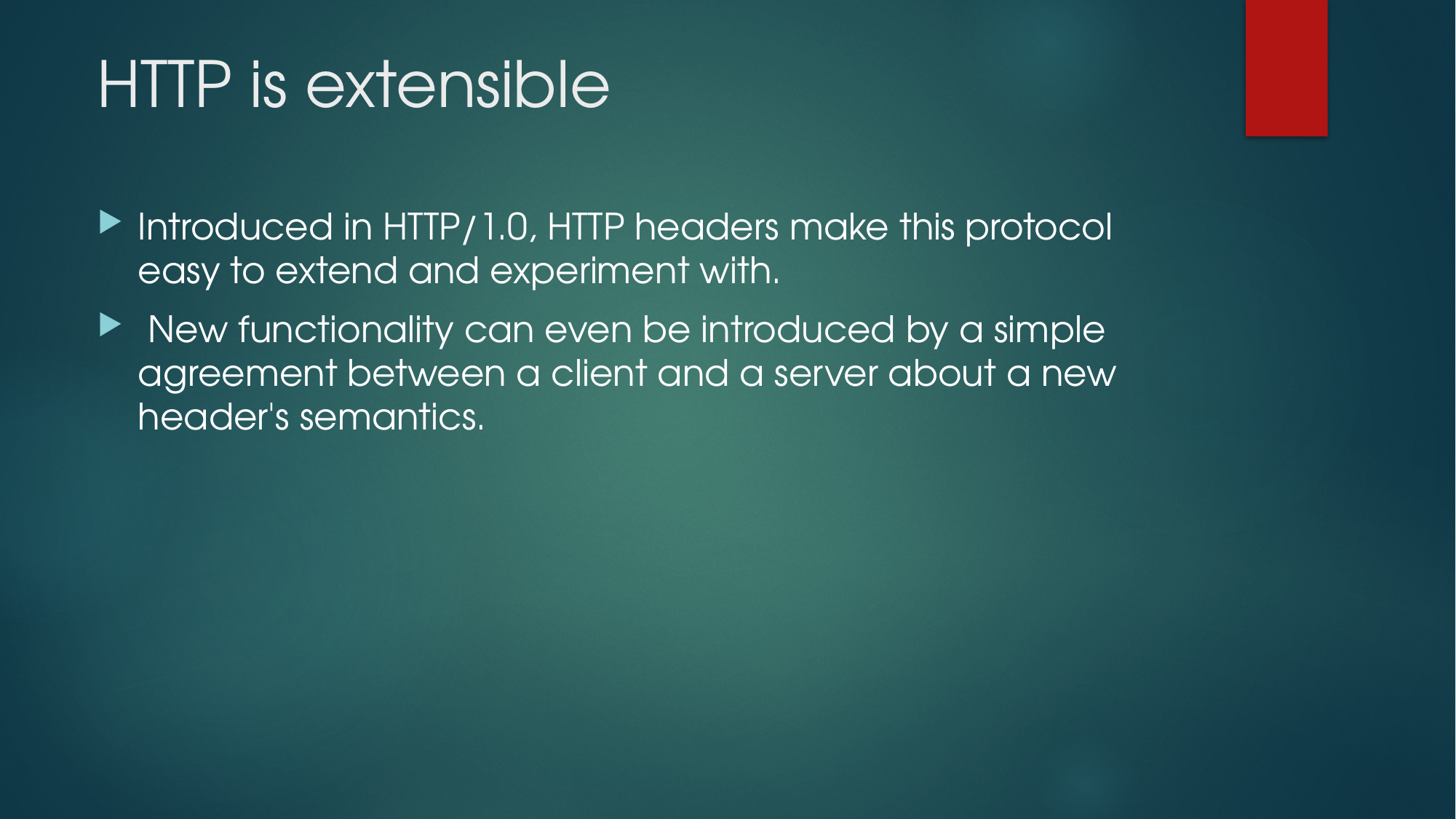

# HTTP is extensible
Introduced in HTTP/1.0, HTTP headers make this protocol easy to extend and experiment with.
 New functionality can even be introduced by a simple agreement between a client and a server about a new header's semantics.